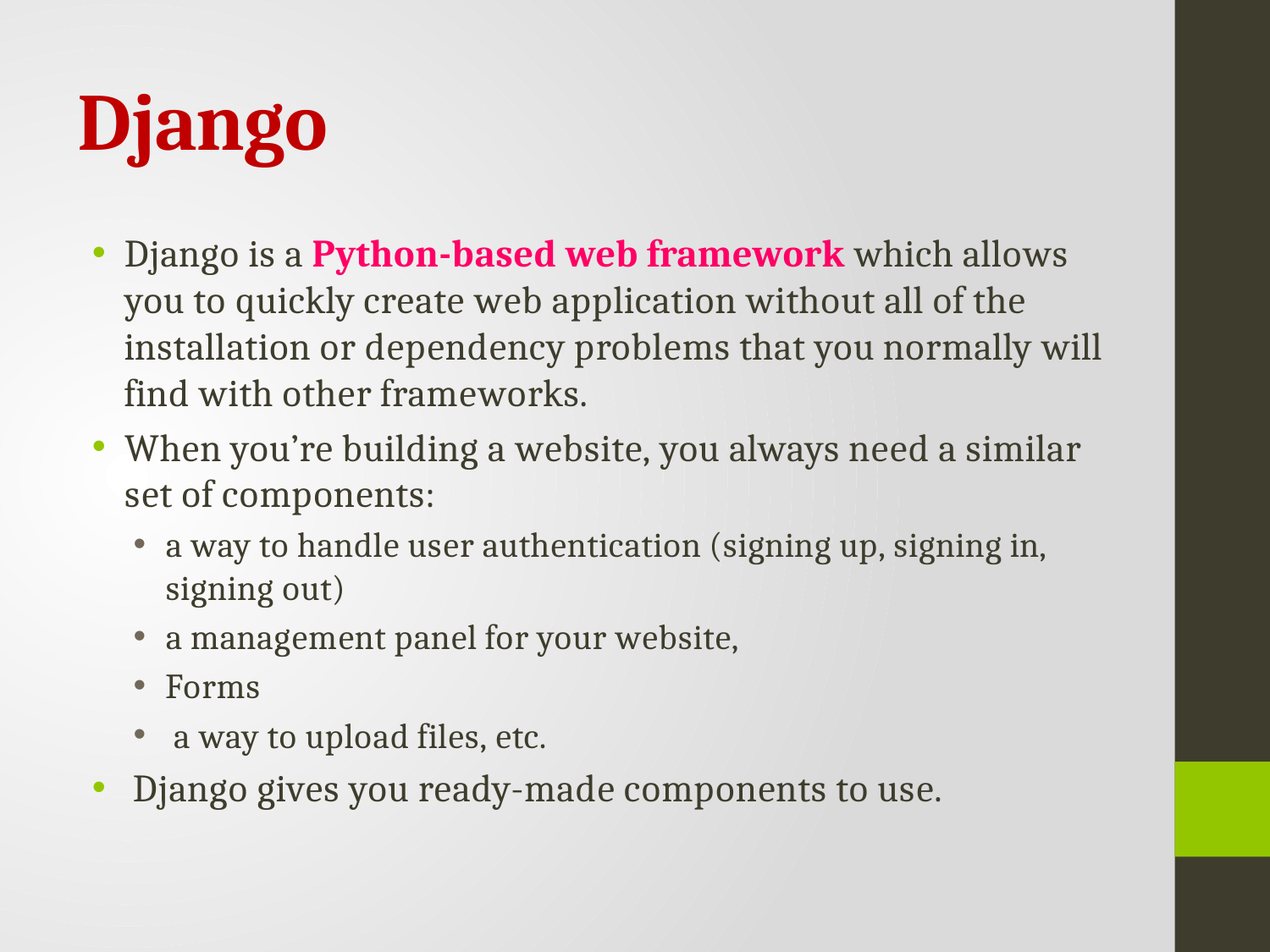

# Django
Django is a Python-based web framework which allows you to quickly create web application without all of the installation or dependency problems that you normally will find with other frameworks.
When you’re building a website, you always need a similar set of components:
a way to handle user authentication (signing up, signing in, signing out)
a management panel for your website,
Forms
 a way to upload files, etc.
 Django gives you ready-made components to use.